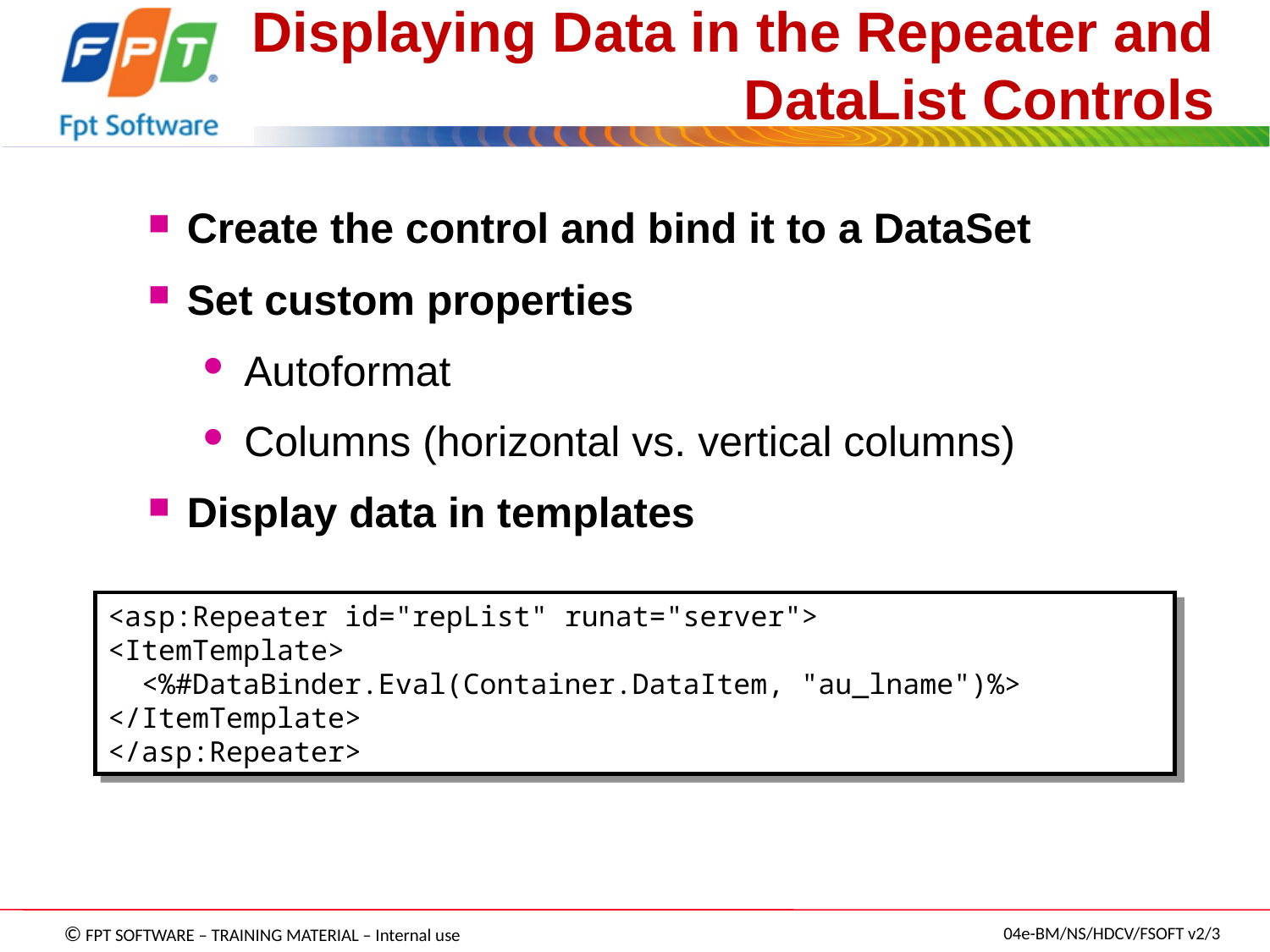

# Displaying Data in the Repeater and DataList Controls
Create the control and bind it to a DataSet
Set custom properties
Autoformat
Columns (horizontal vs. vertical columns)
Display data in templates
<asp:Repeater id="repList" runat="server">
<ItemTemplate>
  <%#DataBinder.Eval(Container.DataItem, "au_lname")%>
</ItemTemplate>
</asp:Repeater>